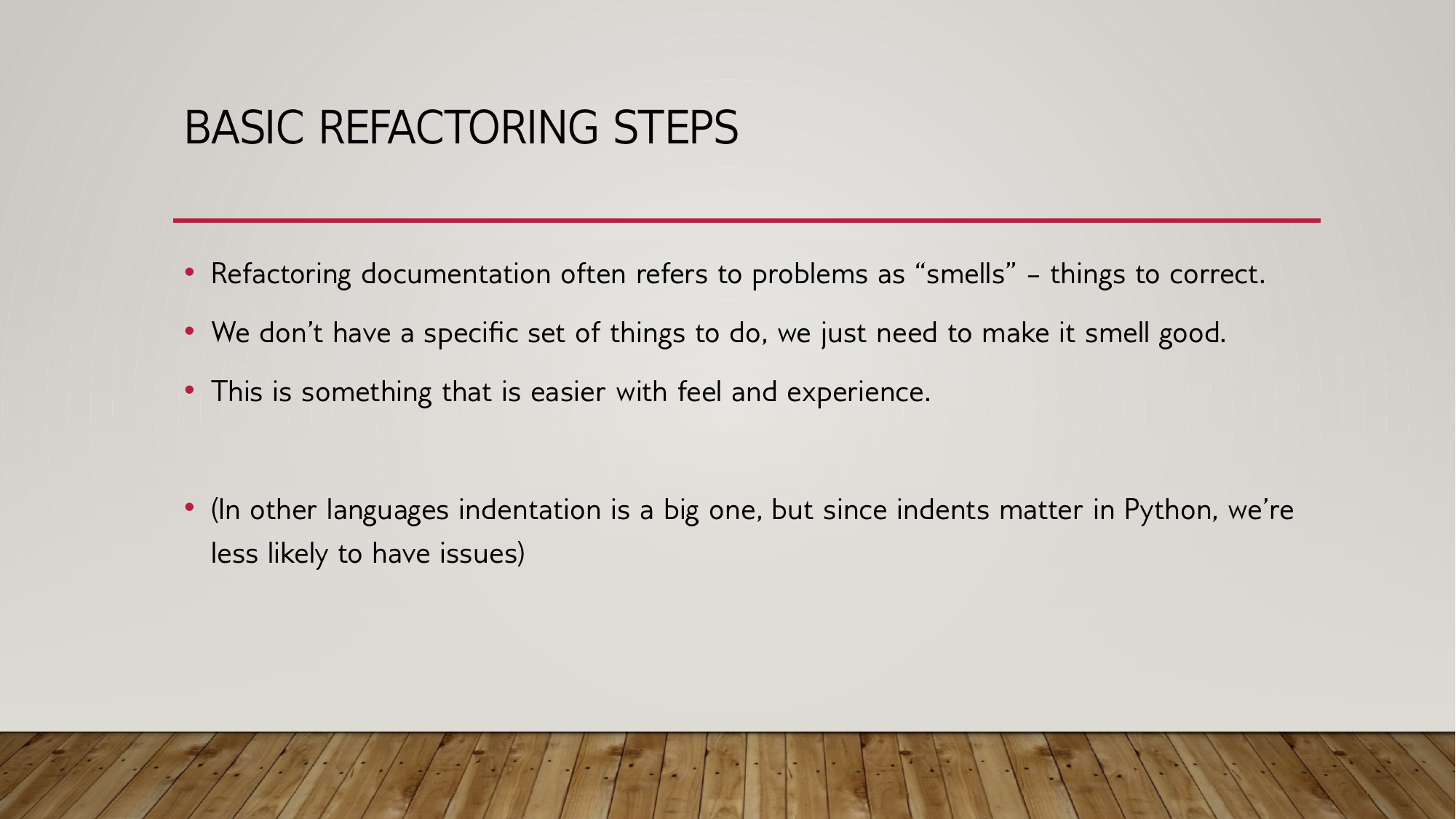

# Basic Refactoring Steps
Refactoring documentation often refers to problems as “smells” – things to correct.
We don’t have a specific set of things to do, we just need to make it smell good.
This is something that is easier with feel and experience.

(In other languages indentation is a big one, but since indents matter in Python, we’re less likely to have issues)